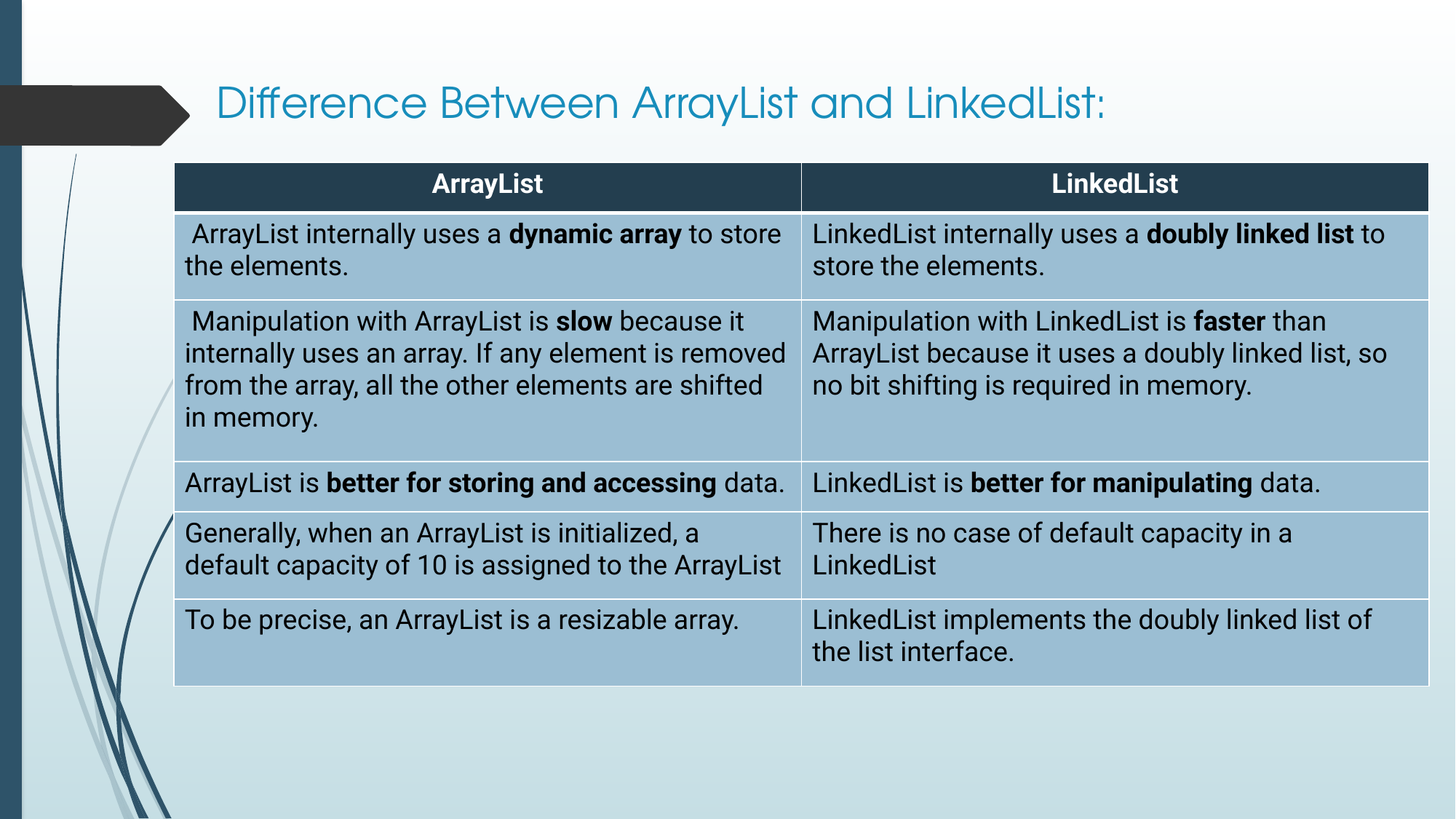

# Difference Between ArrayList and LinkedList:
| ArrayList | LinkedList |
| --- | --- |
| ArrayList internally uses a dynamic array to store the elements. | LinkedList internally uses a doubly linked list to store the elements. |
| Manipulation with ArrayList is slow because it internally uses an array. If any element is removed from the array, all the other elements are shifted in memory. | Manipulation with LinkedList is faster than ArrayList because it uses a doubly linked list, so no bit shifting is required in memory. |
| ArrayList is better for storing and accessing data. | LinkedList is better for manipulating data. |
| Generally, when an ArrayList is initialized, a default capacity of 10 is assigned to the ArrayList | There is no case of default capacity in a LinkedList |
| To be precise, an ArrayList is a resizable array. | LinkedList implements the doubly linked list of the list interface. |